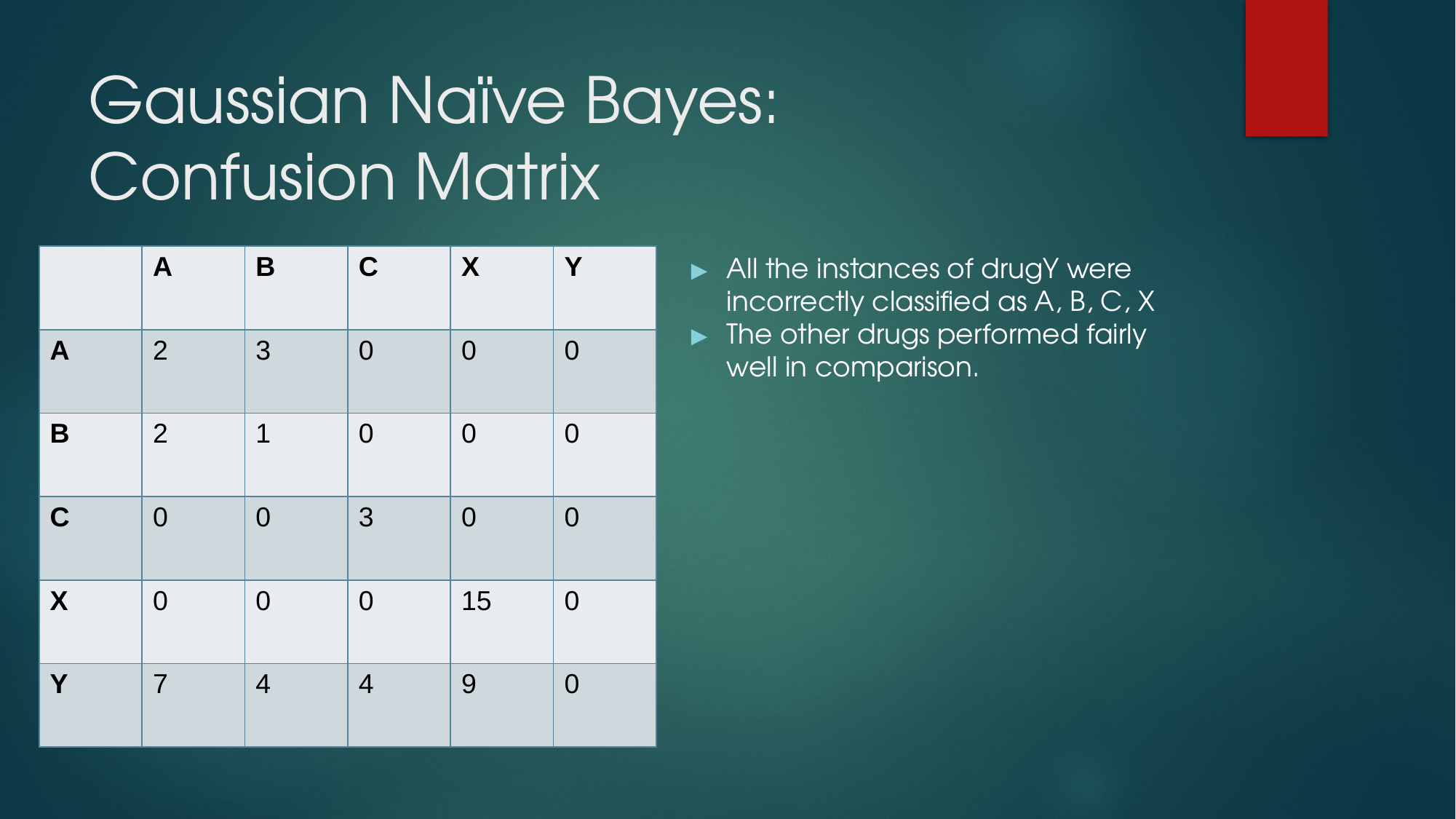

# Gaussian Naïve Bayes: Confusion Matrix
All the instances of drugY were incorrectly classified as A, B, C, X
The other drugs performed fairly well in comparison.
|  | A | B | C | X | Y |
| --- | --- | --- | --- | --- | --- |
| A | 2 | 3 | 0 | 0 | 0 |
| B | 2 | 1 | 0 | 0 | 0 |
| C | 0 | 0 | 3 | 0 | 0 |
| X | 0 | 0 | 0 | 15 | 0 |
| Y | 7 | 4 | 4 | 9 | 0 |